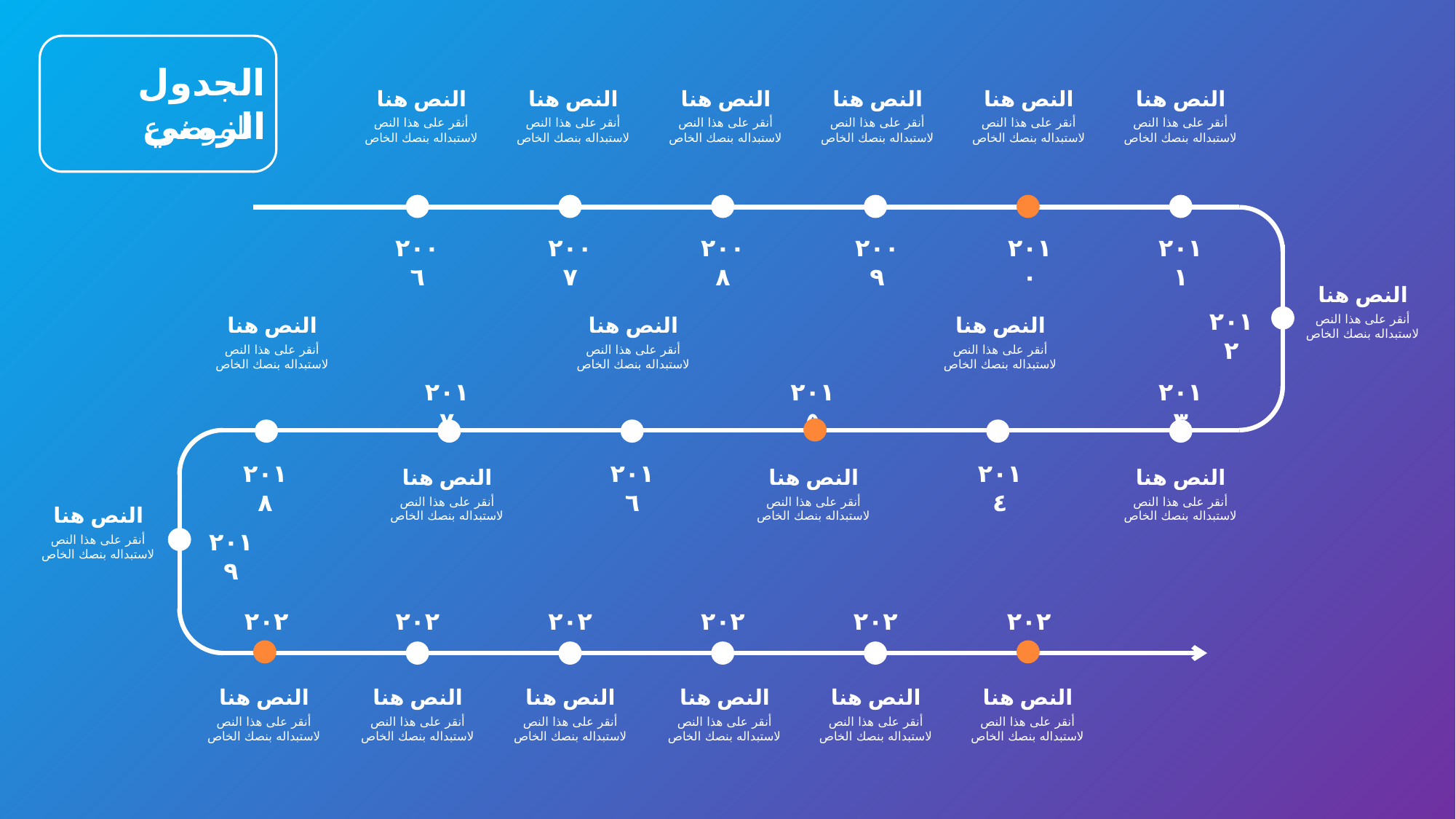

الجدول الزمني
النص هنا
أنقر على هذا النص لاستبداله بنصك الخاص

النص هنا

أنقر على هذا النص لاستبداله بنصك الخاص

النص هنا

أنقر على هذا النص لاستبداله بنصك الخاص

النص هنا

أنقر على هذا النص لاستبداله بنصك الخاص

النص هنا

أنقر على هذا النص لاستبداله بنصك الخاص

النص هنا

أنقر على هذا النص لاستبداله بنصك الخاص

الموضوع

٢٠٠٦
٢٠٠٧
٢٠٠٨
٢٠٠٩
٢٠١٠
٢٠١١
النص هنا

أنقر على هذا النص لاستبداله بنصك الخاص

٢٠١٢
النص هنا

أنقر على هذا النص لاستبداله بنصك الخاص

النص هنا

أنقر على هذا النص لاستبداله بنصك الخاص

النص هنا

أنقر على هذا النص لاستبداله بنصك الخاص

٢٠١٧
٢٠١٥
٢٠١٣

٢٠١٨
٢٠١٦
٢٠١٤
النص هنا

النص هنا

أنقر على هذا النص لاستبداله بنصك الخاص

أنقر على هذا النص لاستبداله بنصك الخاص

النص هنا

أنقر على هذا النص لاستبداله بنصك الخاص

النص هنا

أنقر على هذا النص لاستبداله بنصك الخاص

٢٠١٩

٢٠٢٠
٢٠٢١
٢٠٢٢
٢٠٢٣
٢٠٢٤
٢٠٢٥

النص هنا

أنقر على هذا النص لاستبداله بنصك الخاص

النص هنا

أنقر على هذا النص لاستبداله بنصك الخاص

النص هنا

أنقر على هذا النص لاستبداله بنصك الخاص

النص هنا

أنقر على هذا النص لاستبداله بنصك الخاص

النص هنا

أنقر على هذا النص لاستبداله بنصك الخاص

النص هنا

أنقر على هذا النص لاستبداله بنصك الخاص